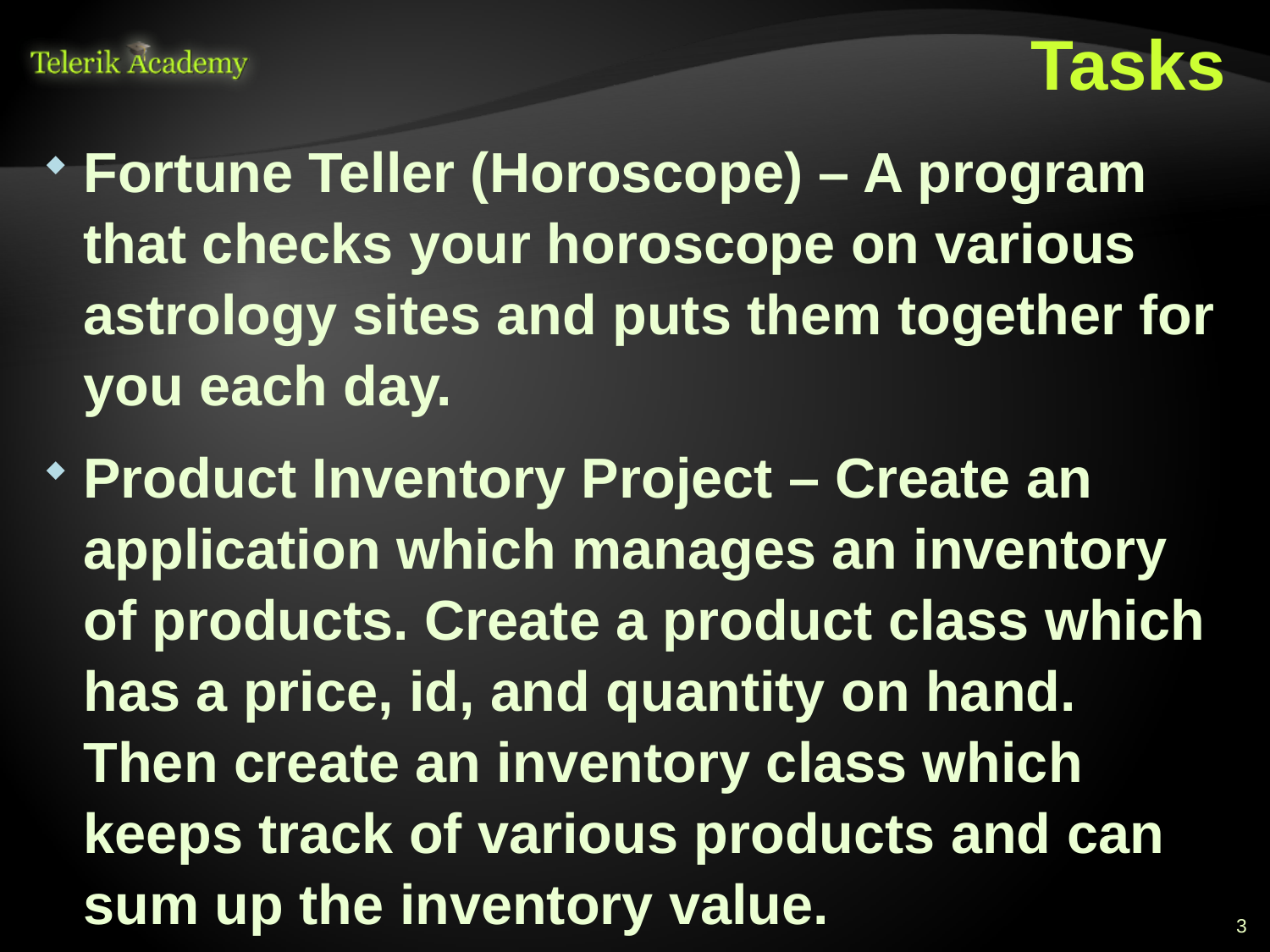

# Tasks
Fortune Teller (Horoscope) – A program that checks your horoscope on various astrology sites and puts them together for you each day.
Product Inventory Project – Create an application which manages an inventory of products. Create a product class which has a price, id, and quantity on hand. Then create an inventory class which keeps track of various products and can sum up the inventory value.
3